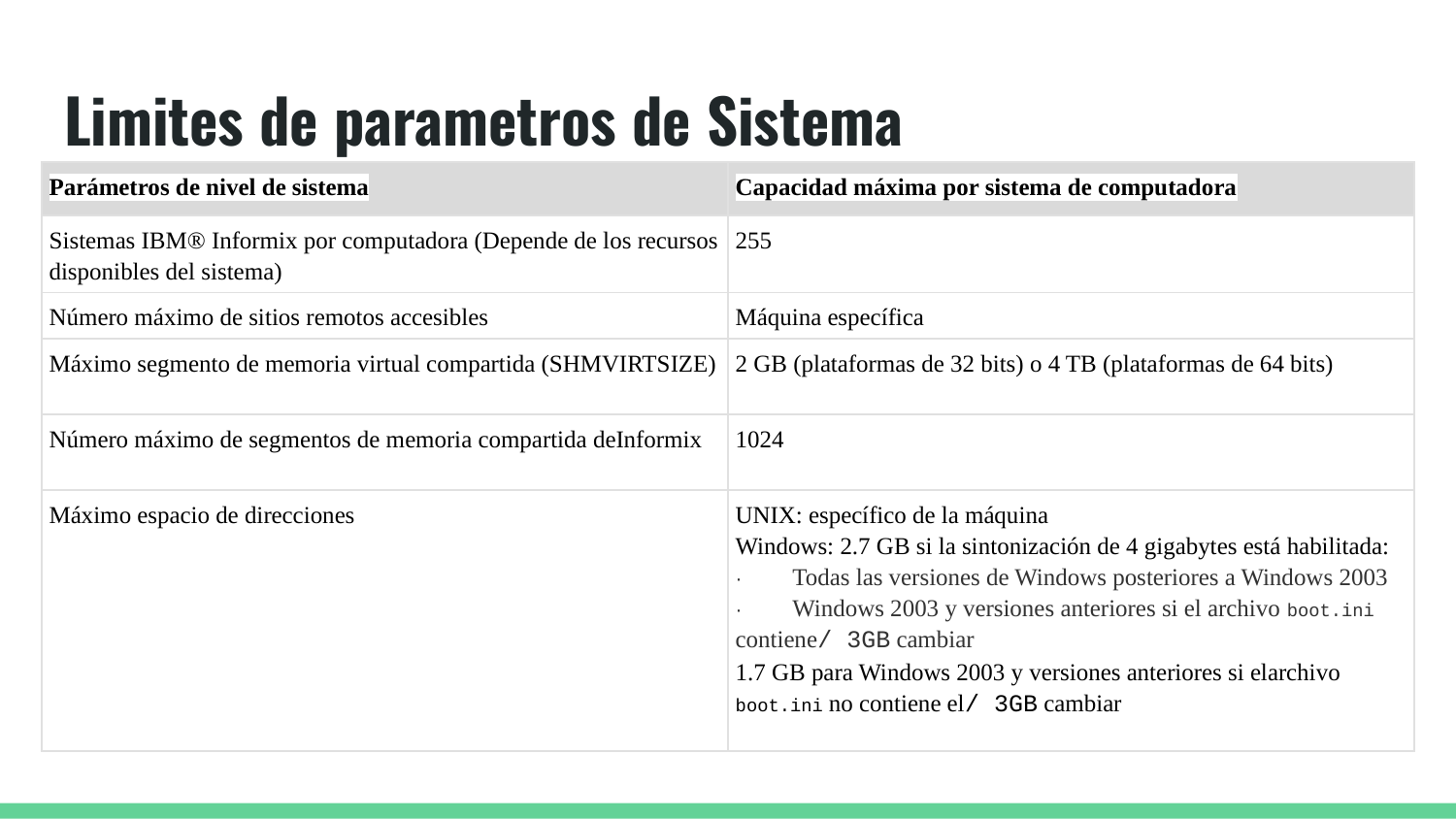

# Limites de parametros de Sistema
| Parámetros de nivel de sistema | Capacidad máxima por sistema de computadora |
| --- | --- |
| Sistemas IBM® Informix por computadora (Depende de los recursos disponibles del sistema) | 255 |
| Número máximo de sitios remotos accesibles | Máquina específica |
| Máximo segmento de memoria virtual compartida (SHMVIRTSIZE) | 2 GB (plataformas de 32 bits) o 4 TB (plataformas de 64 bits) |
| Número máximo de segmentos de memoria compartida deInformix | 1024 |
| Máximo espacio de direcciones | UNIX: específico de la máquina Windows: 2.7 GB si la sintonización de 4 gigabytes está habilitada: · Todas las versiones de Windows posteriores a Windows 2003 · Windows 2003 y versiones anteriores si el archivo boot.ini contiene/ 3GB cambiar 1.7 GB para Windows 2003 y versiones anteriores si elarchivo boot.ini no contiene el/ 3GB cambiar |